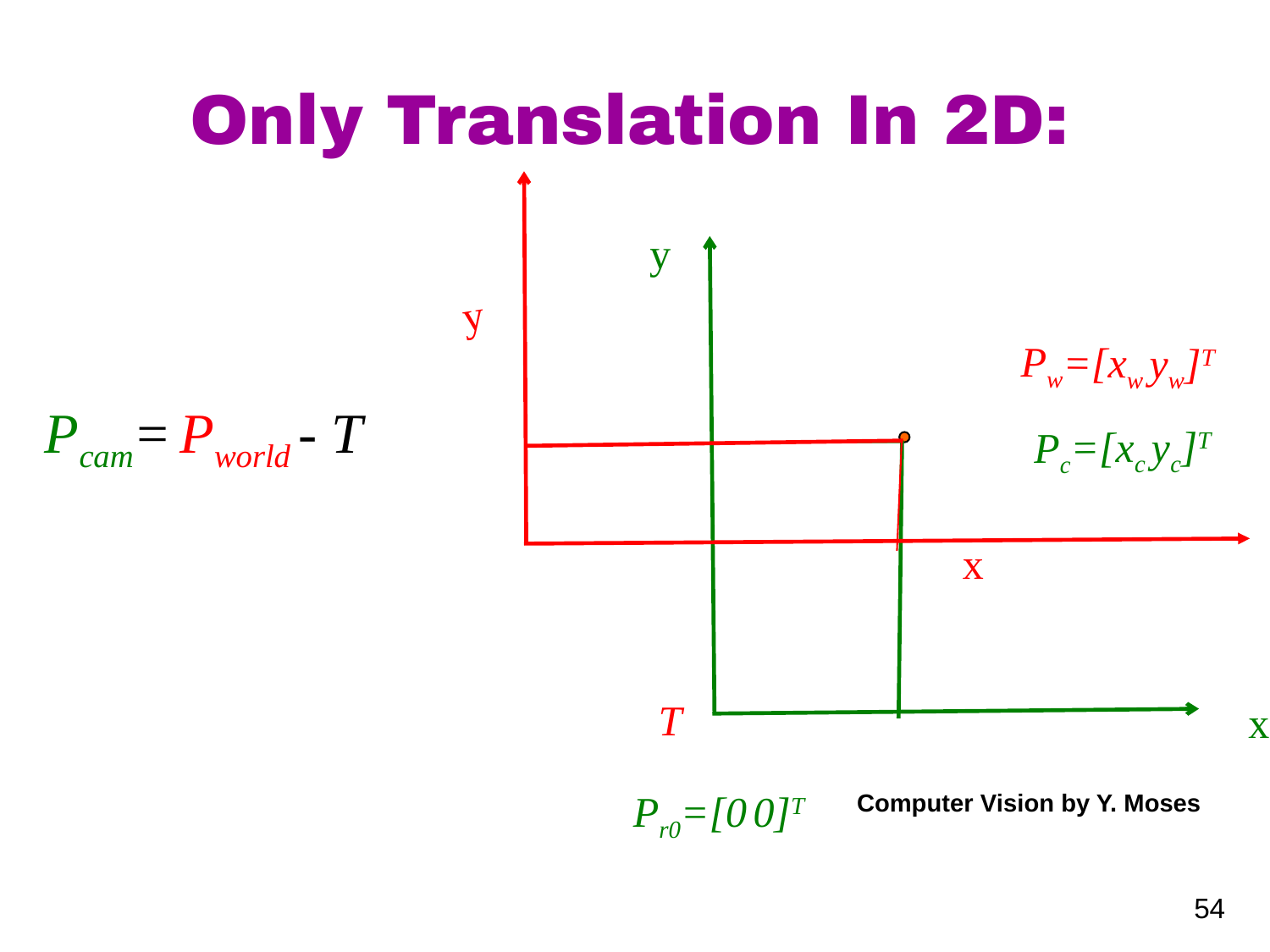

# Only Translation In 2D:

y
y
Pw=[xw yw]T

Pcam= Pworld - T

Pc=[xc yc]T

x
x
T
x
Computer Vision by Y. Moses
Pr0=[0 0]T
54